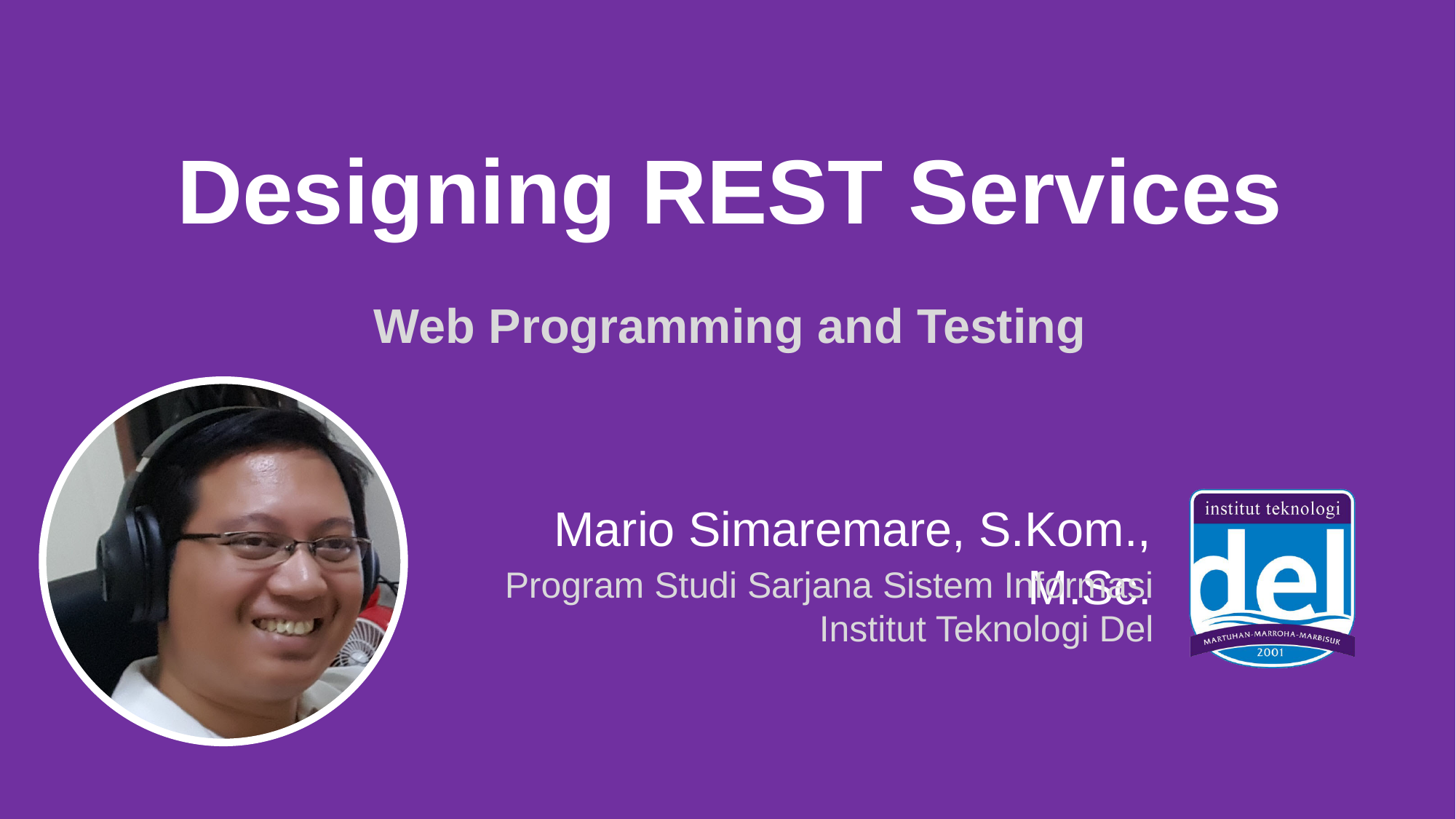

# Designing REST Services
Web Programming and Testing